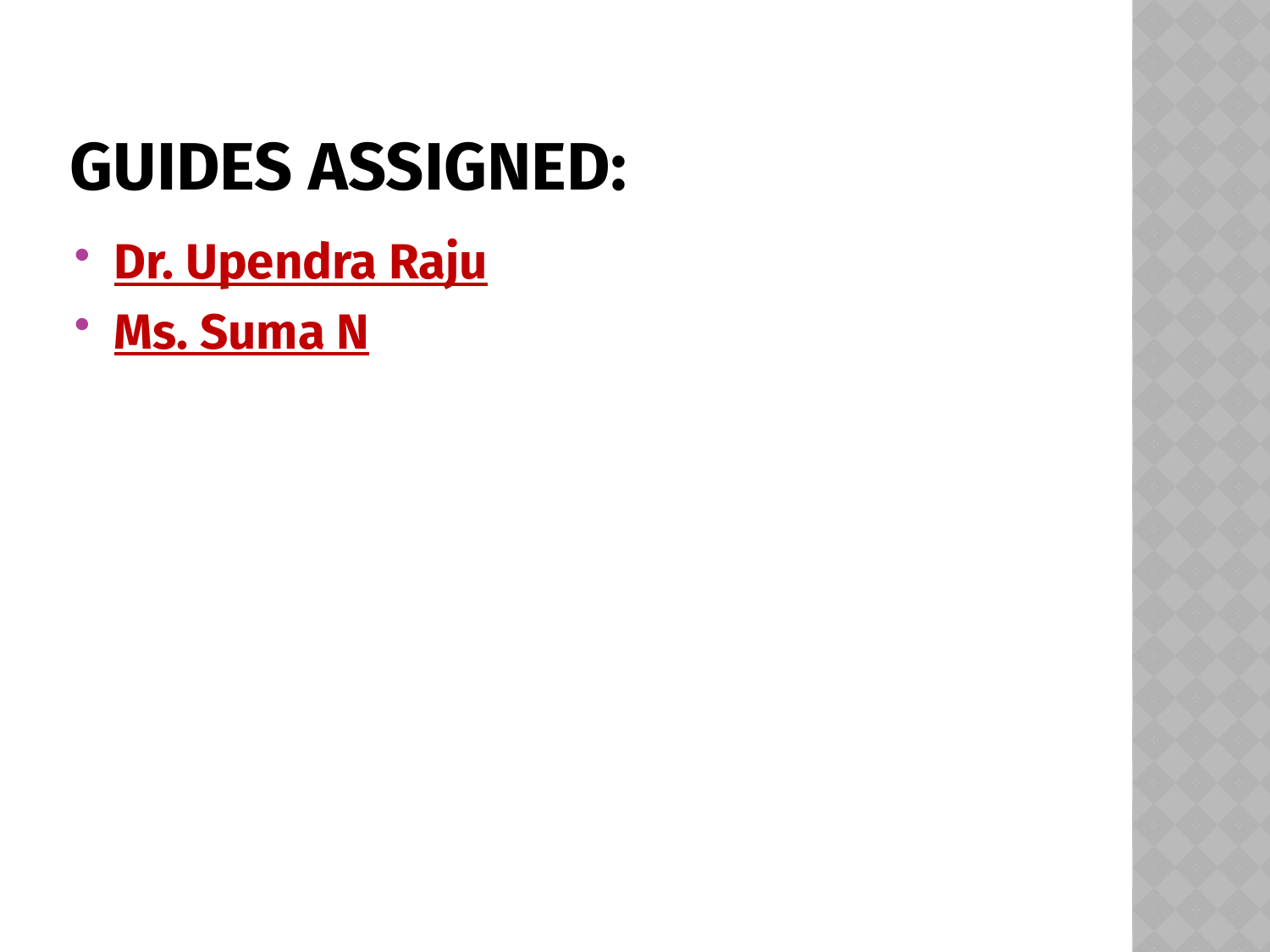

# GUIDES ASSIGNED:
Dr. Upendra Raju
Ms. Suma N